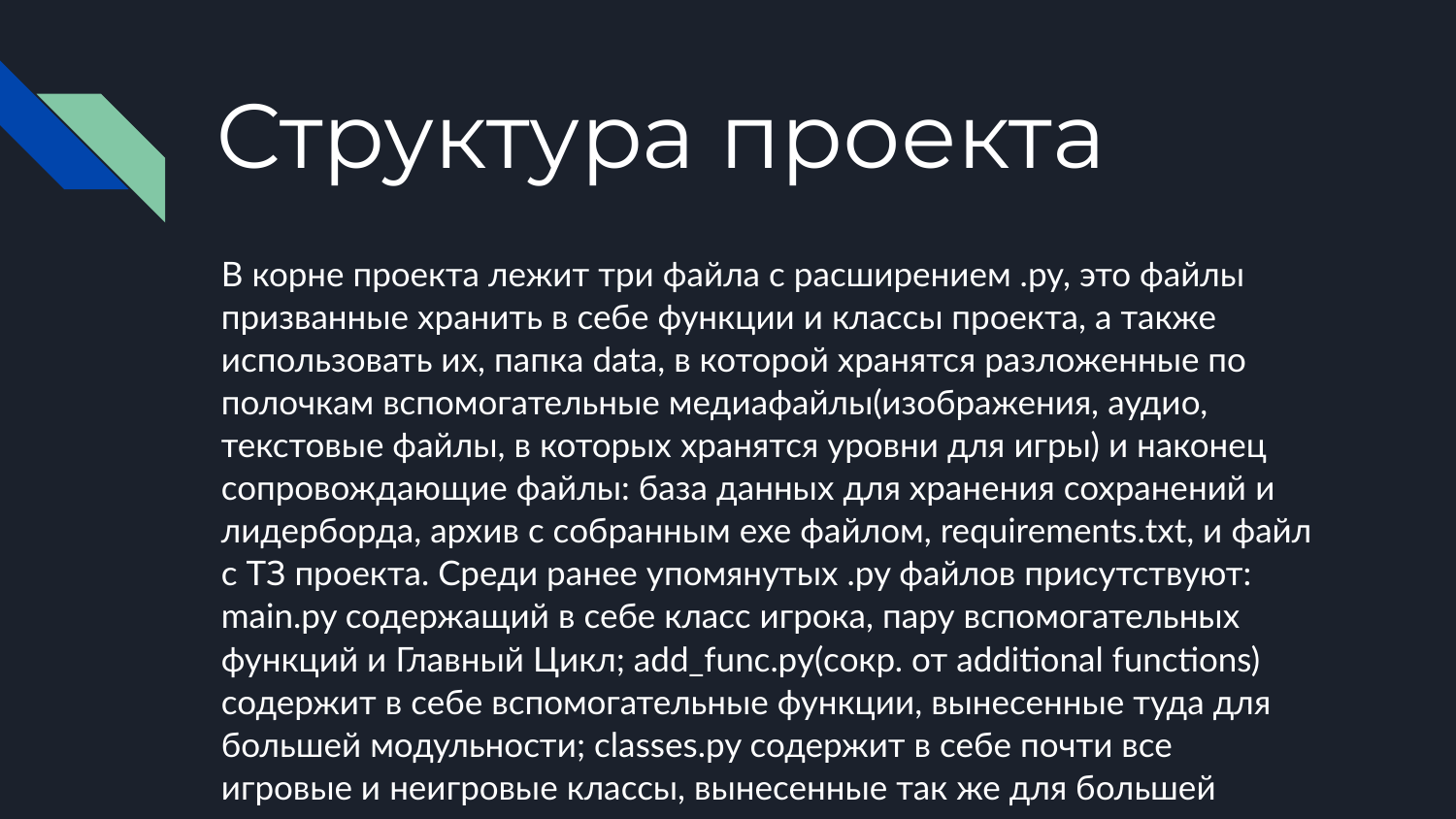

# Структура проекта
В корне проекта лежит три файла с расширением .py, это файлы призванные хранить в себе функции и классы проекта, а также использовать их, папка data, в которой хранятся разложенные по полочкам вспомогательные медиафайлы(изображения, аудио, текстовые файлы, в которых хранятся уровни для игры) и наконец сопровождающие файлы: база данных для хранения сохранений и лидерборда, архив с собранным exe файлом, requirements.txt, и файл с ТЗ проекта. Среди ранее упомянутых .py файлов присутствуют: main.py содержащий в себе класс игрока, пару вспомогательных функций и Главный Цикл; add_func.py(сокр. от additional functions) содержит в себе вспомогательные функции, вынесенные туда для большей модульности; classes.py содержит в себе почти все игровые и неигровые классы, вынесенные так же для большей модульности и красоты проекта.